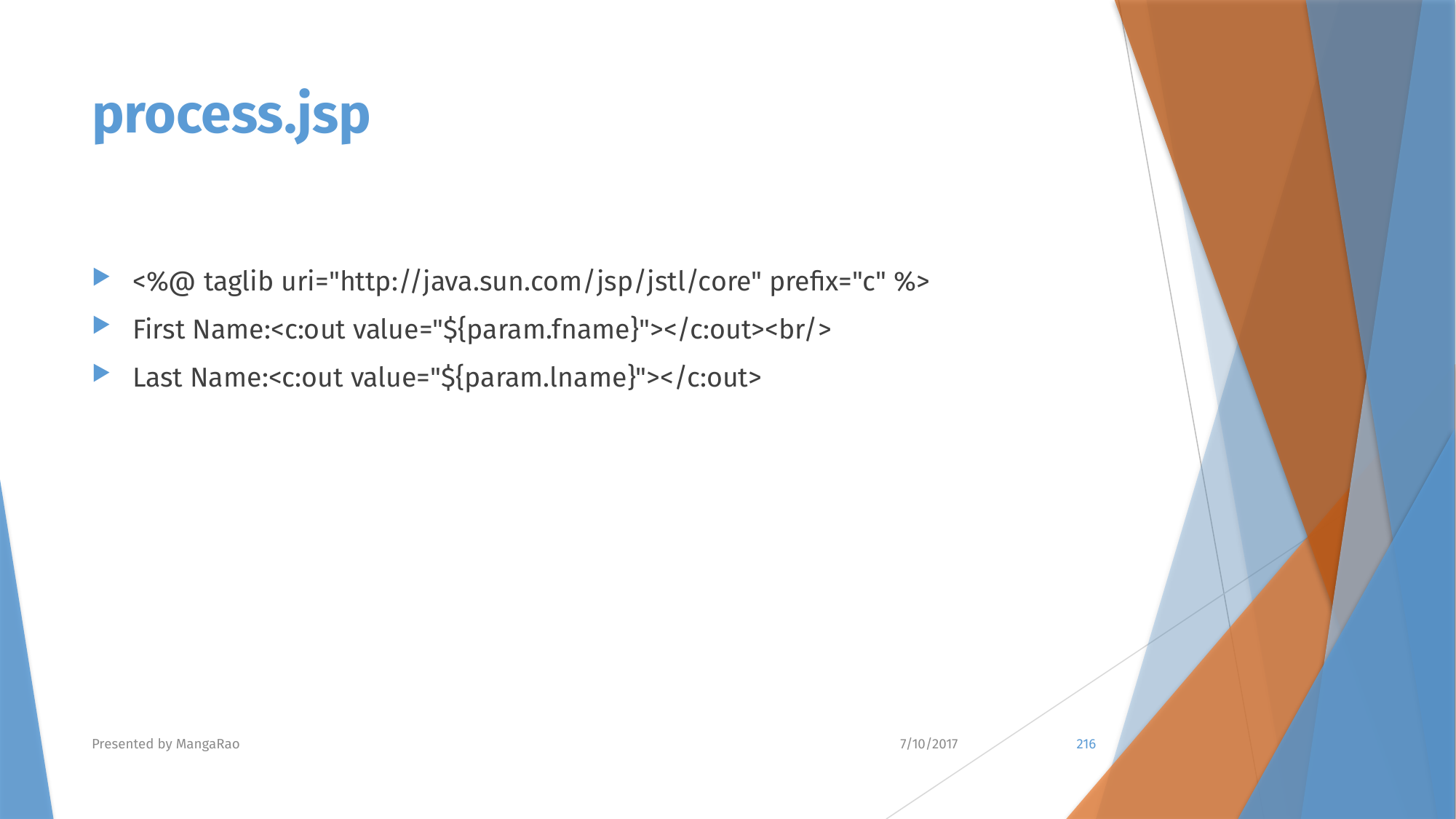

# process.jsp
<%@ taglib uri="http://java.sun.com/jsp/jstl/core" prefix="c" %>
First Name:<c:out value="${param.fname}"></c:out><br/>
Last Name:<c:out value="${param.lname}"></c:out>

Presented by MangaRao
7/10/2017
216